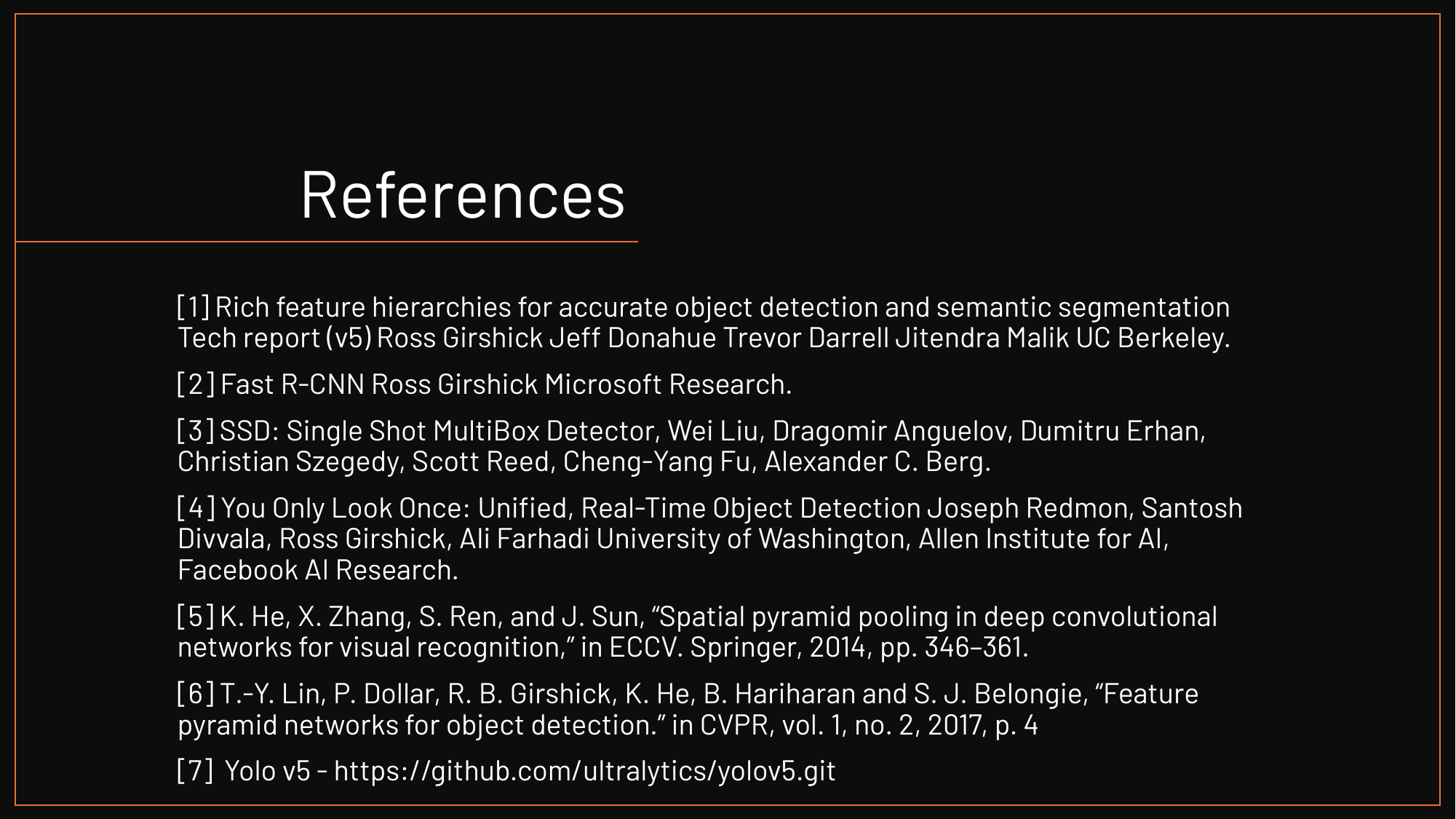

# References
[1] Rich feature hierarchies for accurate object detection and semantic segmentation Tech report (v5) Ross Girshick Jeff Donahue Trevor Darrell Jitendra Malik UC Berkeley.
[2] Fast R-CNN Ross Girshick Microsoft Research.
[3] SSD: Single Shot MultiBox Detector, Wei Liu, Dragomir Anguelov, Dumitru Erhan, Christian Szegedy, Scott Reed, Cheng-Yang Fu, Alexander C. Berg.
[4] You Only Look Once: Unified, Real-Time Object Detection Joseph Redmon, Santosh Divvala, Ross Girshick, Ali Farhadi University of Washington, Allen Institute for AI, Facebook AI Research.
[5] K. He, X. Zhang, S. Ren, and J. Sun, “Spatial pyramid pooling in deep convolutional networks for visual recognition,” in ECCV. Springer, 2014, pp. 346–361.
[6] T.-Y. Lin, P. Dollar, R. B. Girshick, K. He, B. Hariharan and S. J. Belongie, “Feature pyramid networks for object detection.” in CVPR, vol. 1, no. 2, 2017, p. 4
[7]  Yolo v5 - https://github.com/ultralytics/yolov5.git